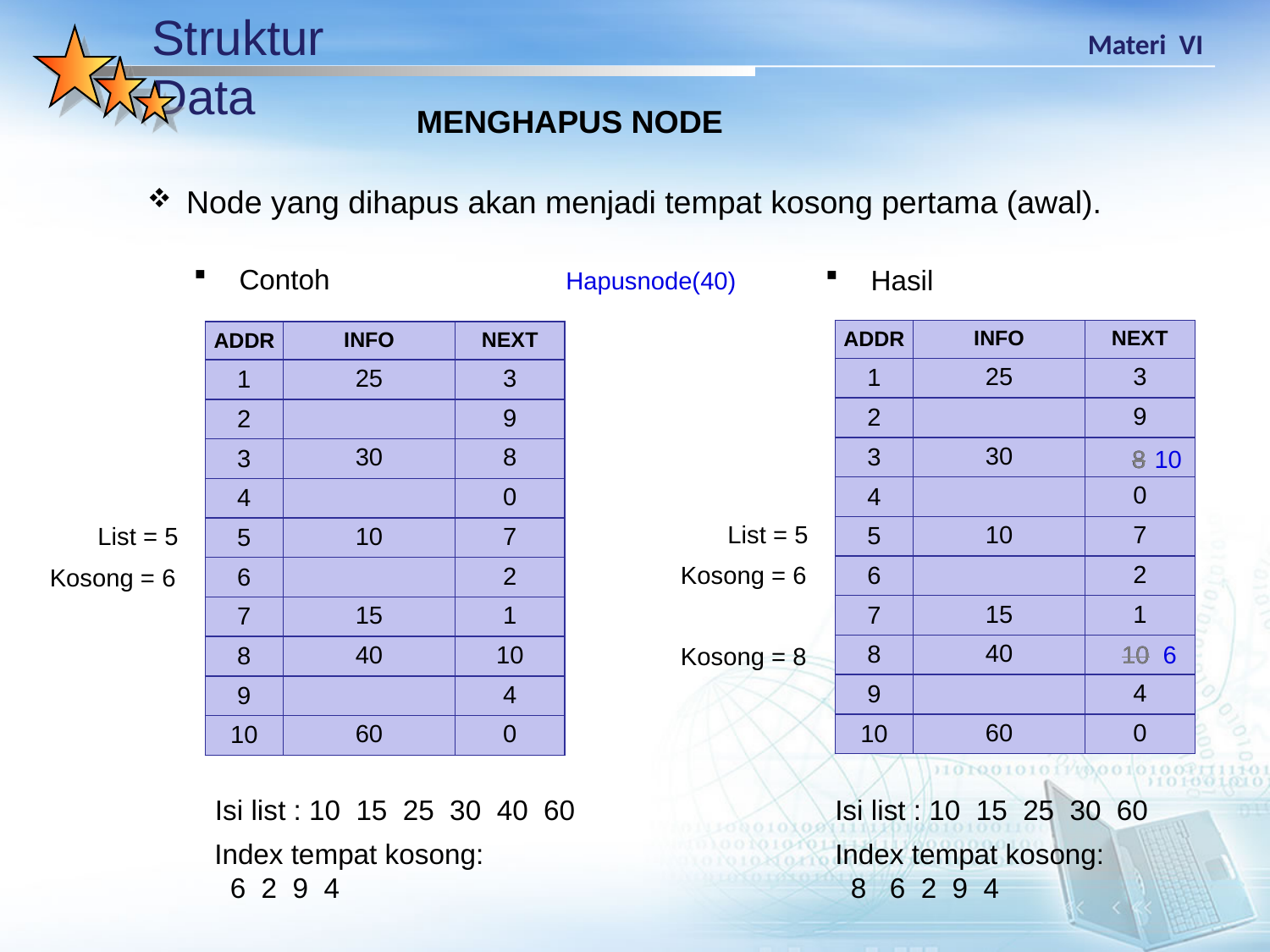

MENGHAPUS NODE
Node yang dihapus akan menjadi tempat kosong pertama (awal).
  Contoh
  Hasil
Hapusnode(40)
| ADDR | INFO | NEXT |
| --- | --- | --- |
| 1 | 25 | 3 |
| 2 |  | 9 |
| 3 | 30 |  |
| 4 |  | 0 |
| 5 | 10 | 7 |
| 6 |  | 2 |
| 7 | 15 | 1 |
| 8 | 40 |  |
| 9 |  | 4 |
| 10 | 60 | 0 |
| ADDR | INFO | NEXT |
| --- | --- | --- |
| 1 | 25 | 3 |
| 2 |  | 9 |
| 3 | 30 | 8 |
| 4 |  | 0 |
| 5 | 10 | 7 |
| 6 |  | 2 |
| 7 | 15 | 1 |
| 8 | 40 | 10 |
| 9 |  | 4 |
| 10 | 60 | 0 |
10
8
8
List = 5
List = 5
Kosong = 6
Kosong = 6
6
10
10
Kosong = 8
Isi list : 10  15  25  30  60
Isi list : 10  15  25  30  40  60
Index tempat kosong:
  8   6  2  9  4
Index tempat kosong:
  6  2  9  4